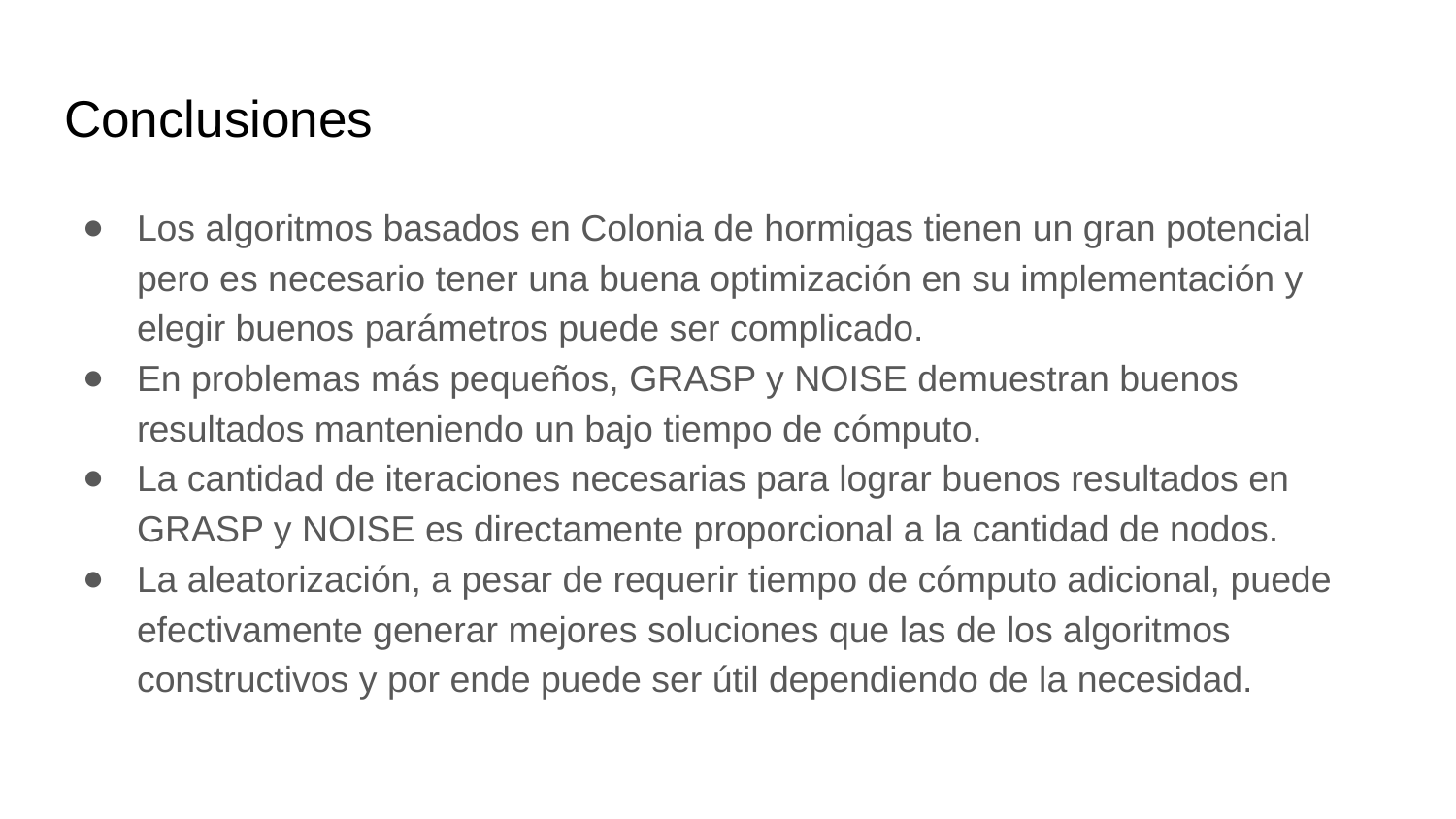

# Conclusiones

Los algoritmos basados en Colonia de hormigas tienen un gran potencial pero es necesario tener una buena optimización en su implementación y elegir buenos parámetros puede ser complicado.
En problemas más pequeños, GRASP y NOISE demuestran buenos resultados manteniendo un bajo tiempo de cómputo.
La cantidad de iteraciones necesarias para lograr buenos resultados en GRASP y NOISE es directamente proporcional a la cantidad de nodos.
La aleatorización, a pesar de requerir tiempo de cómputo adicional, puede efectivamente generar mejores soluciones que las de los algoritmos constructivos y por ende puede ser útil dependiendo de la necesidad.